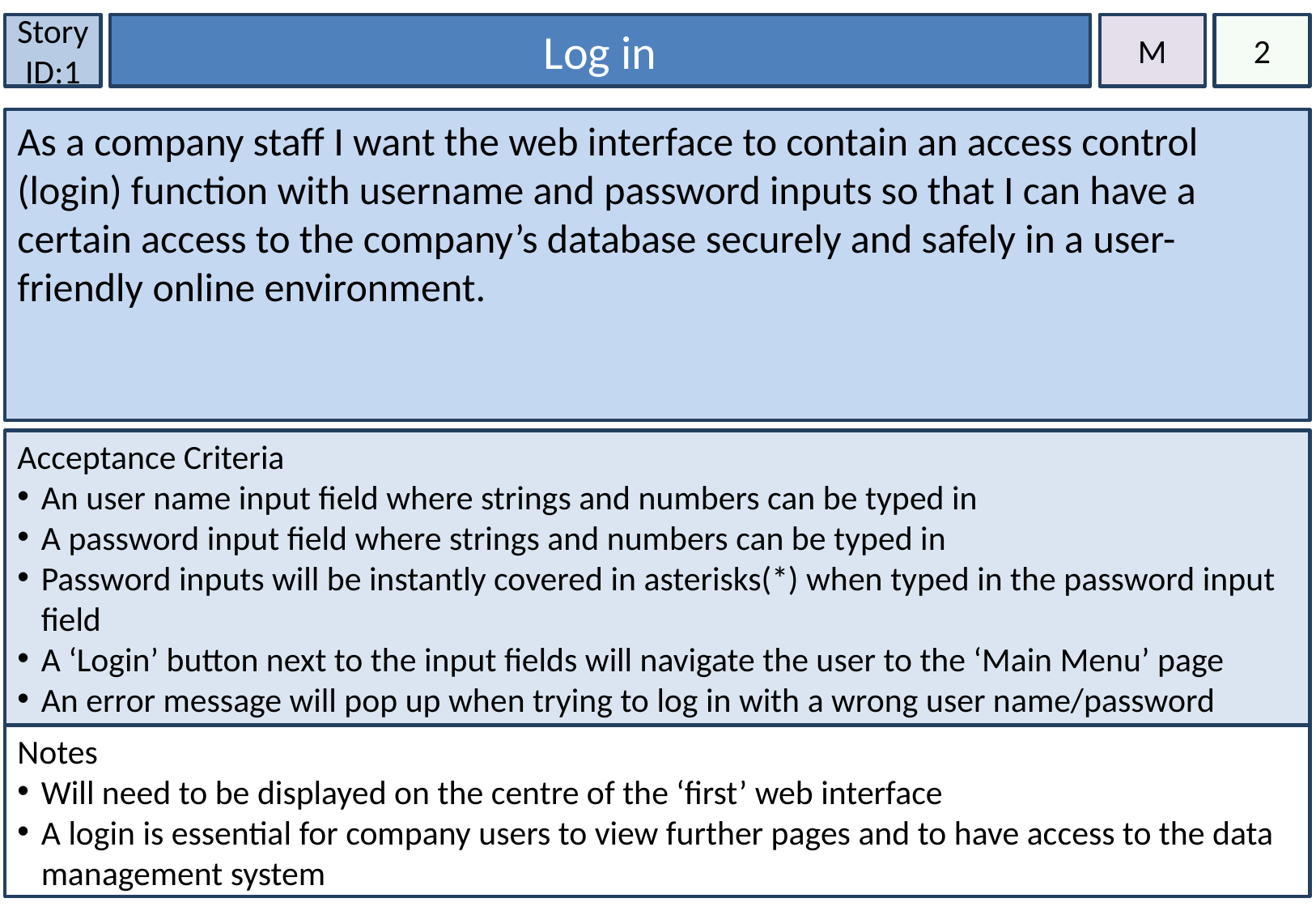

Story ID:1
Log in
M
2
As a company staff I want the web interface to contain an access control (login) function with username and password inputs so that I can have a certain access to the company’s database securely and safely in a user-friendly online environment.
Acceptance Criteria
An user name input field where strings and numbers can be typed in
A password input field where strings and numbers can be typed in
Password inputs will be instantly covered in asterisks(*) when typed in the password input field
A ‘Login’ button next to the input fields will navigate the user to the ‘Main Menu’ page
An error message will pop up when trying to log in with a wrong user name/password
Notes
Will need to be displayed on the centre of the ‘first’ web interface
A login is essential for company users to view further pages and to have access to the data management system